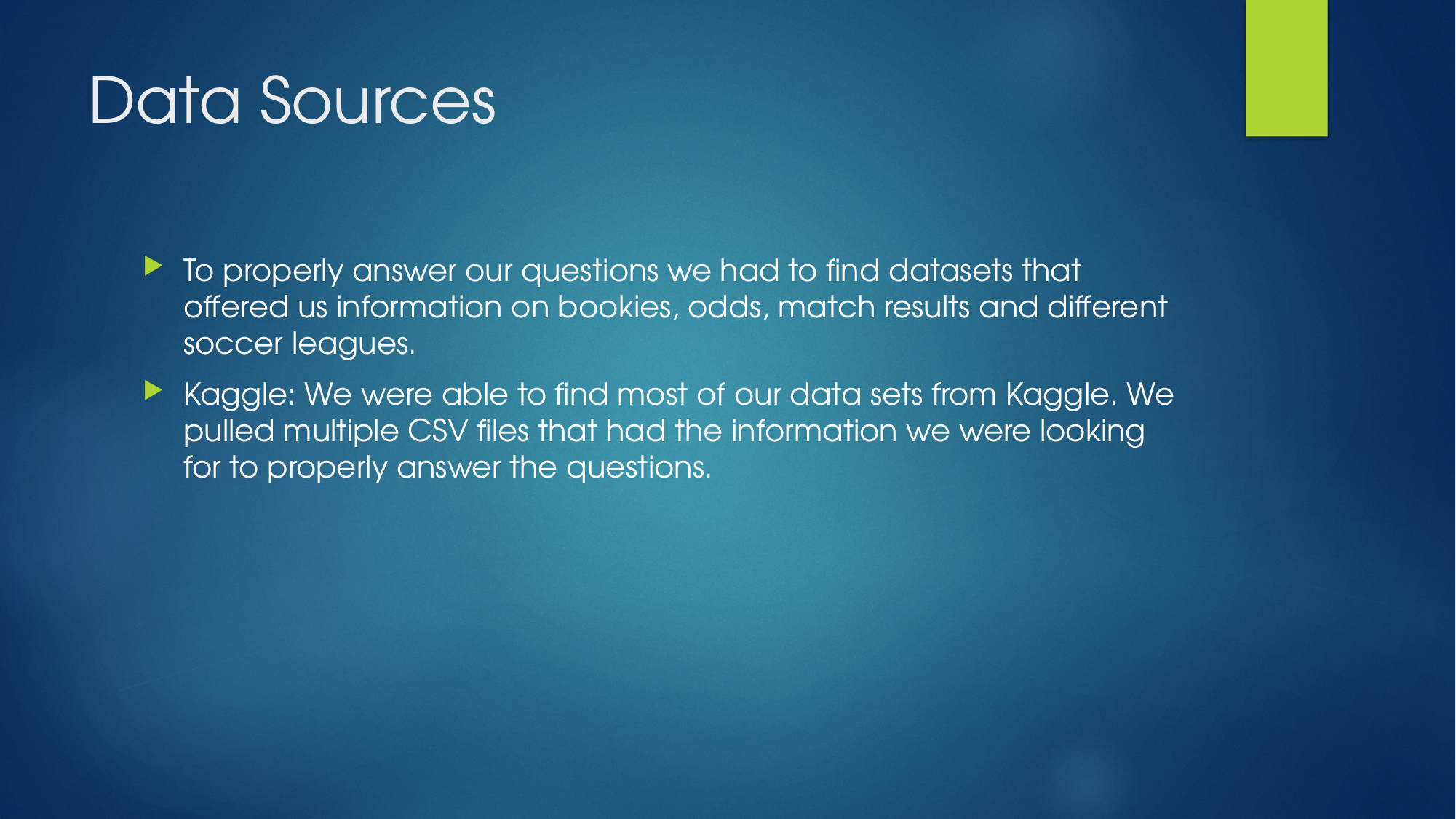

# Data Sources
To properly answer our questions we had to find datasets that offered us information on bookies, odds, match results and different soccer leagues.
Kaggle: We were able to find most of our data sets from Kaggle. We pulled multiple CSV files that had the information we were looking for to properly answer the questions.